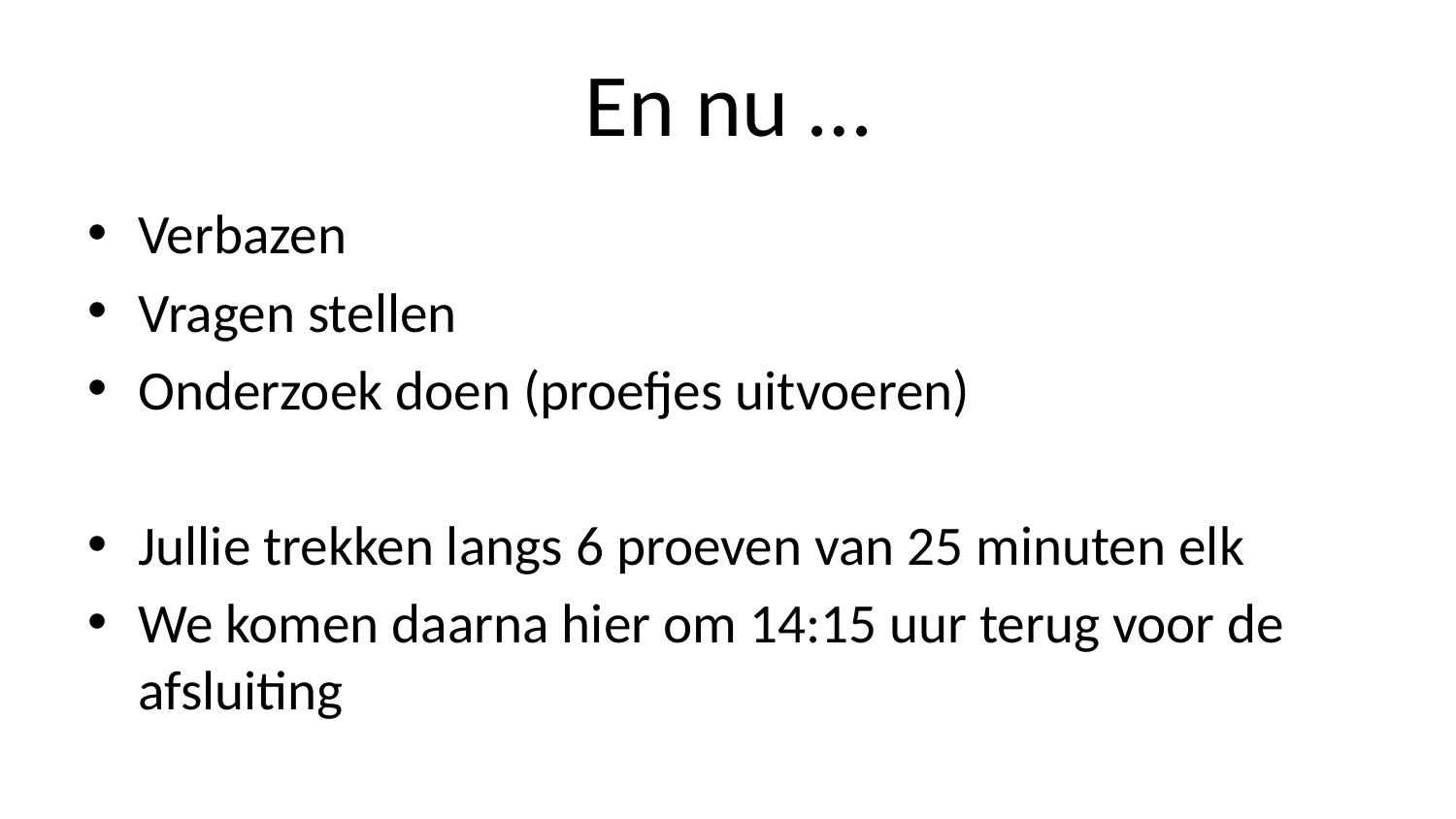

# En nu …
Verbazen
Vragen stellen
Onderzoek doen (proefjes uitvoeren)

Jullie trekken langs 6 proeven van 25 minuten elk
We komen daarna hier om 14:15 uur terug voor de afsluiting